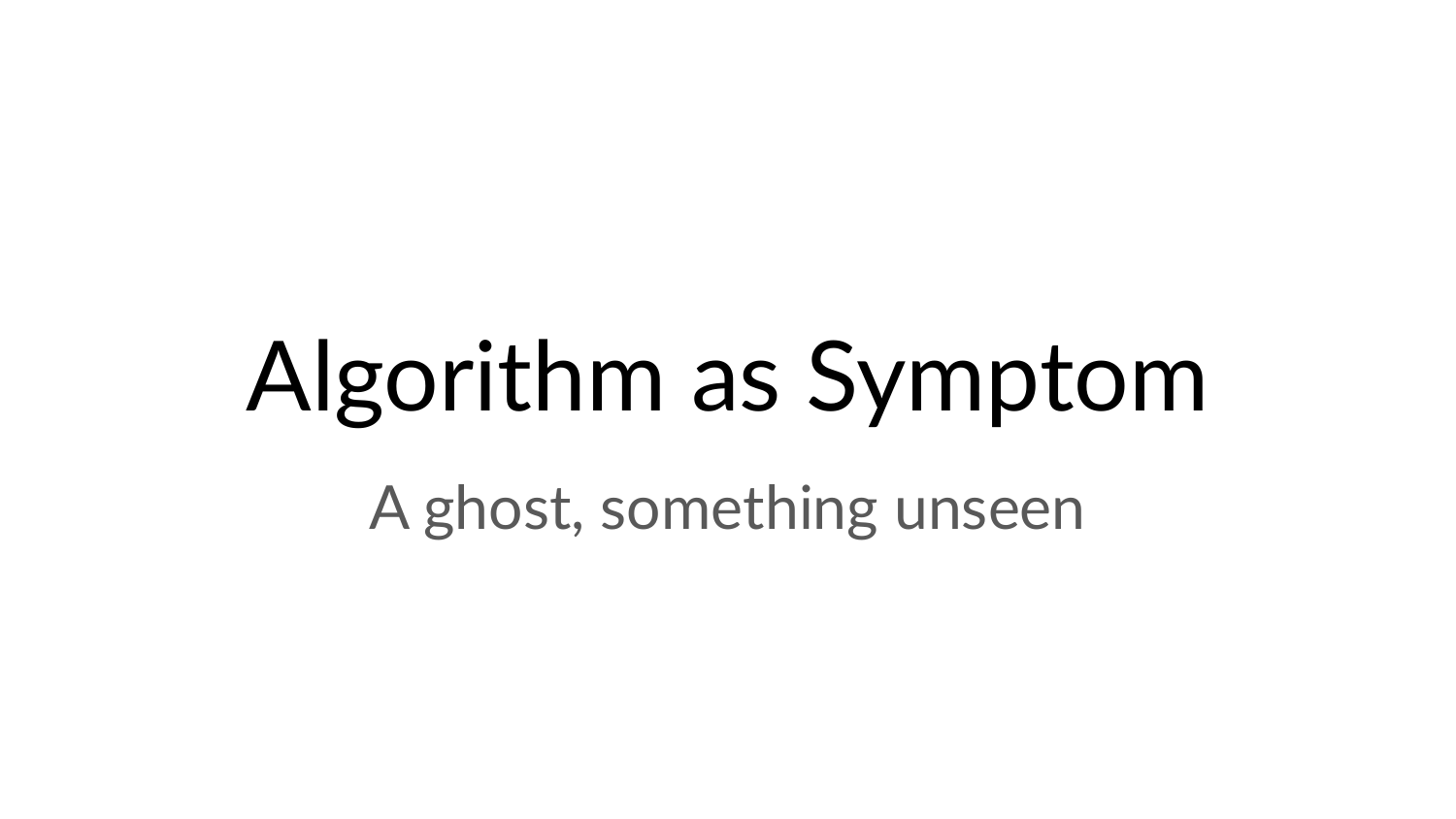

# Algorithm as Symptom
A ghost, something unseen